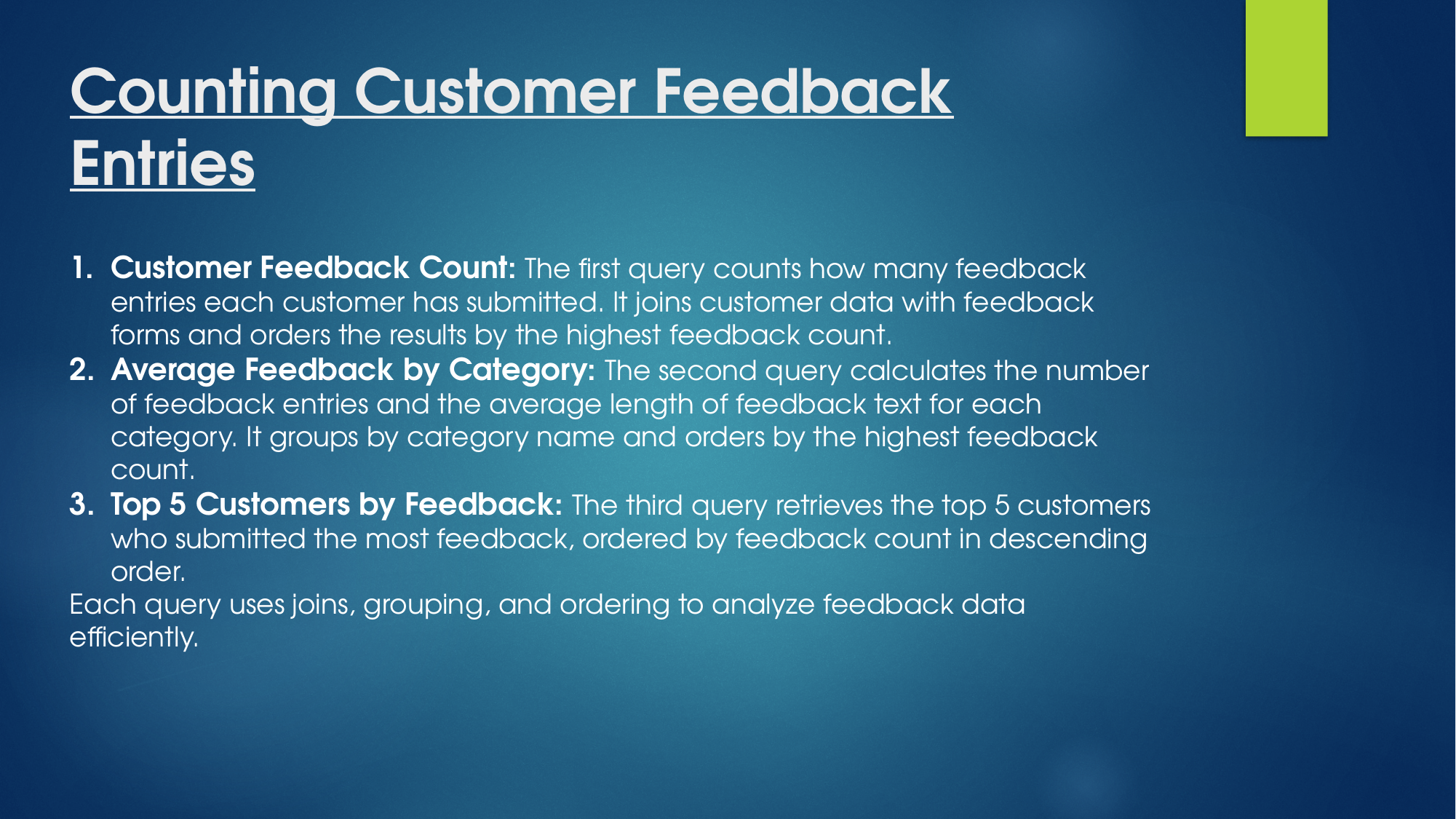

# Counting Customer Feedback Entries
Customer Feedback Count: The first query counts how many feedback entries each customer has submitted. It joins customer data with feedback forms and orders the results by the highest feedback count.
Average Feedback by Category: The second query calculates the number of feedback entries and the average length of feedback text for each category. It groups by category name and orders by the highest feedback count.
Top 5 Customers by Feedback: The third query retrieves the top 5 customers who submitted the most feedback, ordered by feedback count in descending order.
Each query uses joins, grouping, and ordering to analyze feedback data efficiently.